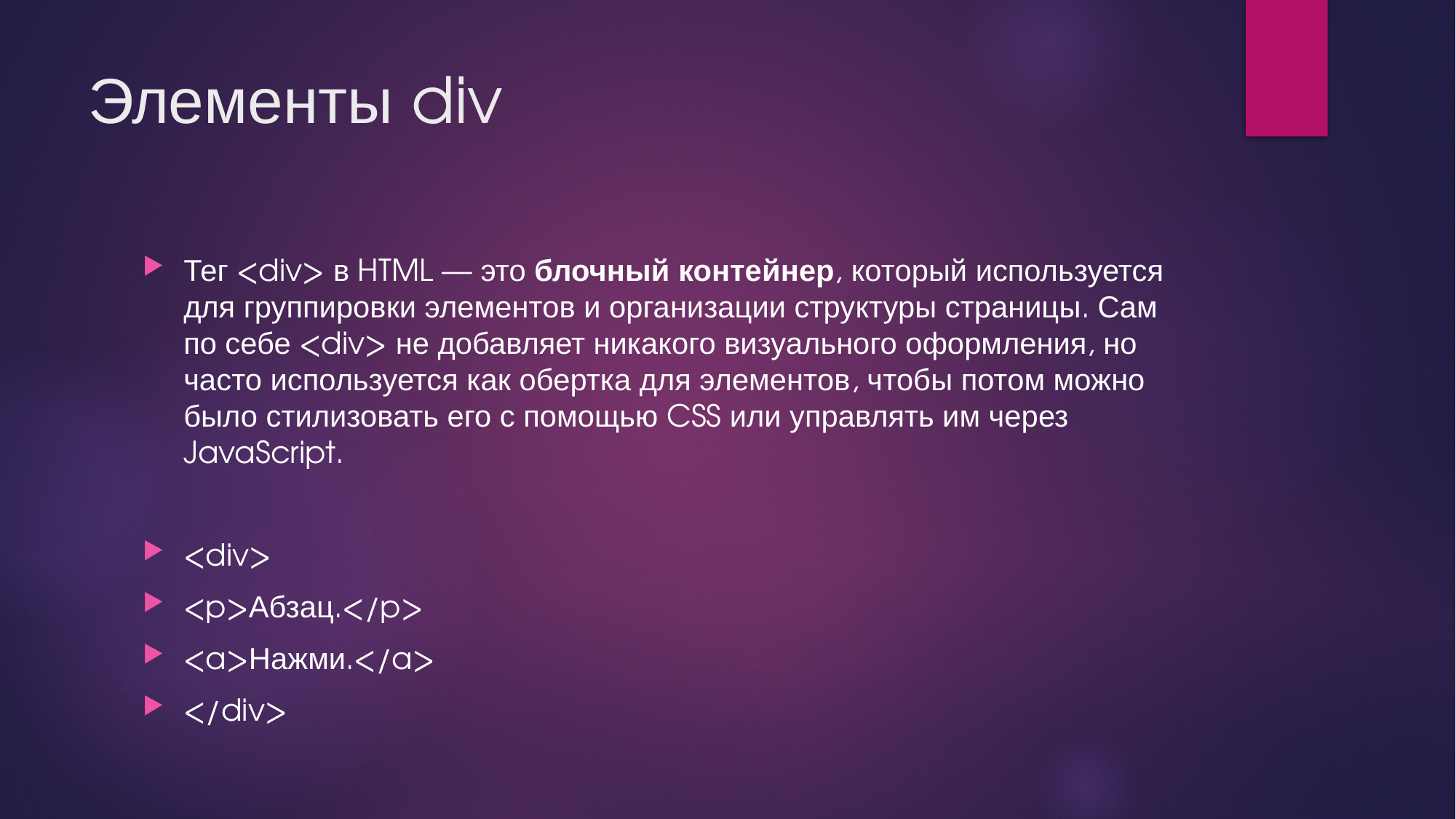

# Элементы div
Тег <div> в HTML — это блочный контейнер, который используется для группировки элементов и организации структуры страницы. Сам по себе <div> не добавляет никакого визуального оформления, но часто используется как обертка для элементов, чтобы потом можно было стилизовать его с помощью CSS или управлять им через JavaScript.

<div>
<p>Абзац.</p>
<a>Нажми.</a>
</div>